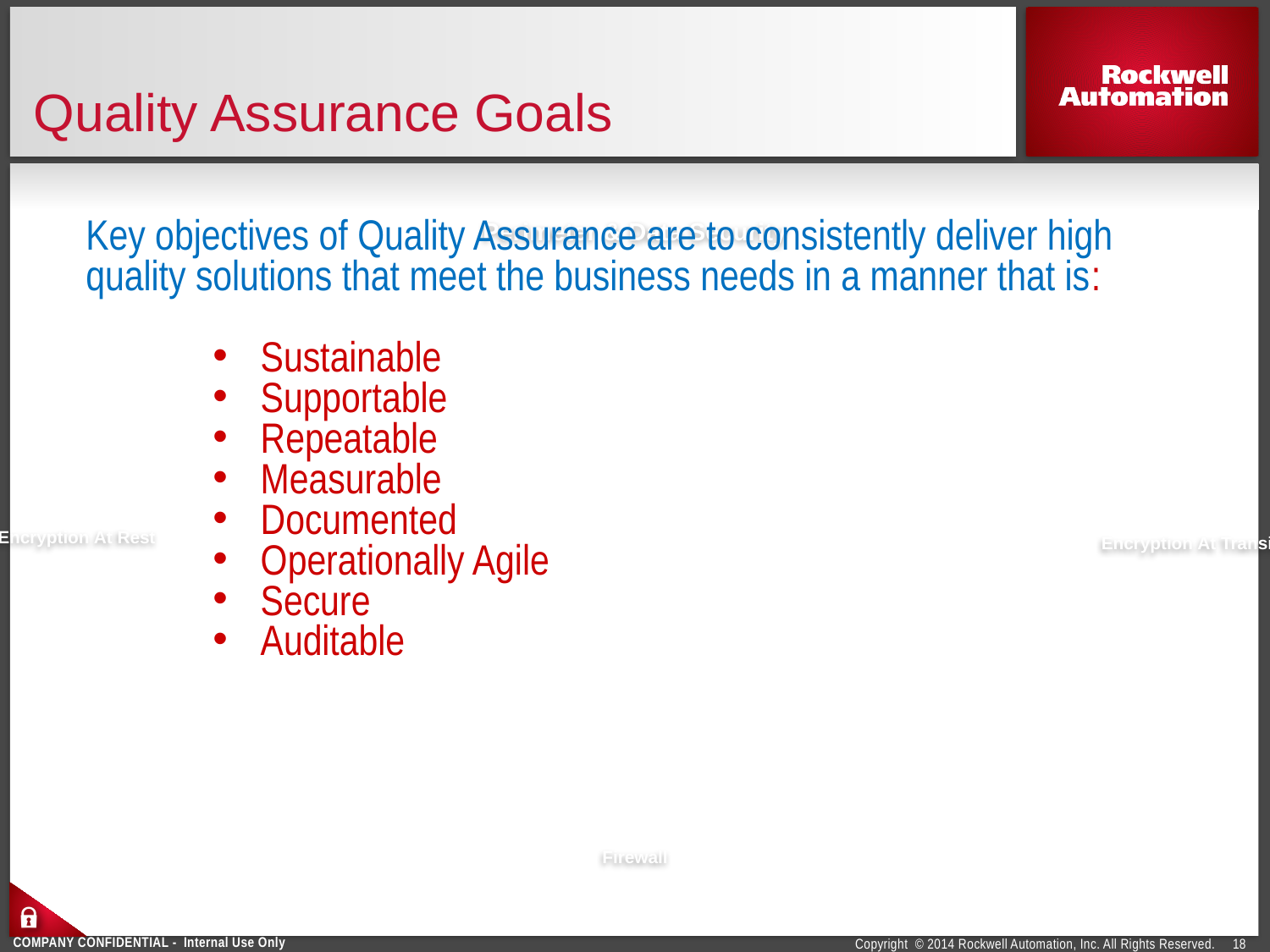

# Quality Assurance Goals
Key objectives of Quality Assurance are to consistently deliver high quality solutions that meet the business needs in a manner that is:

Sustainable
Supportable
Repeatable
Measurable
Documented
Operationally Agile
Secure
Auditable

Perimeter & Data Security
Encryption At Rest
Encryption At Transit
Firewall
18